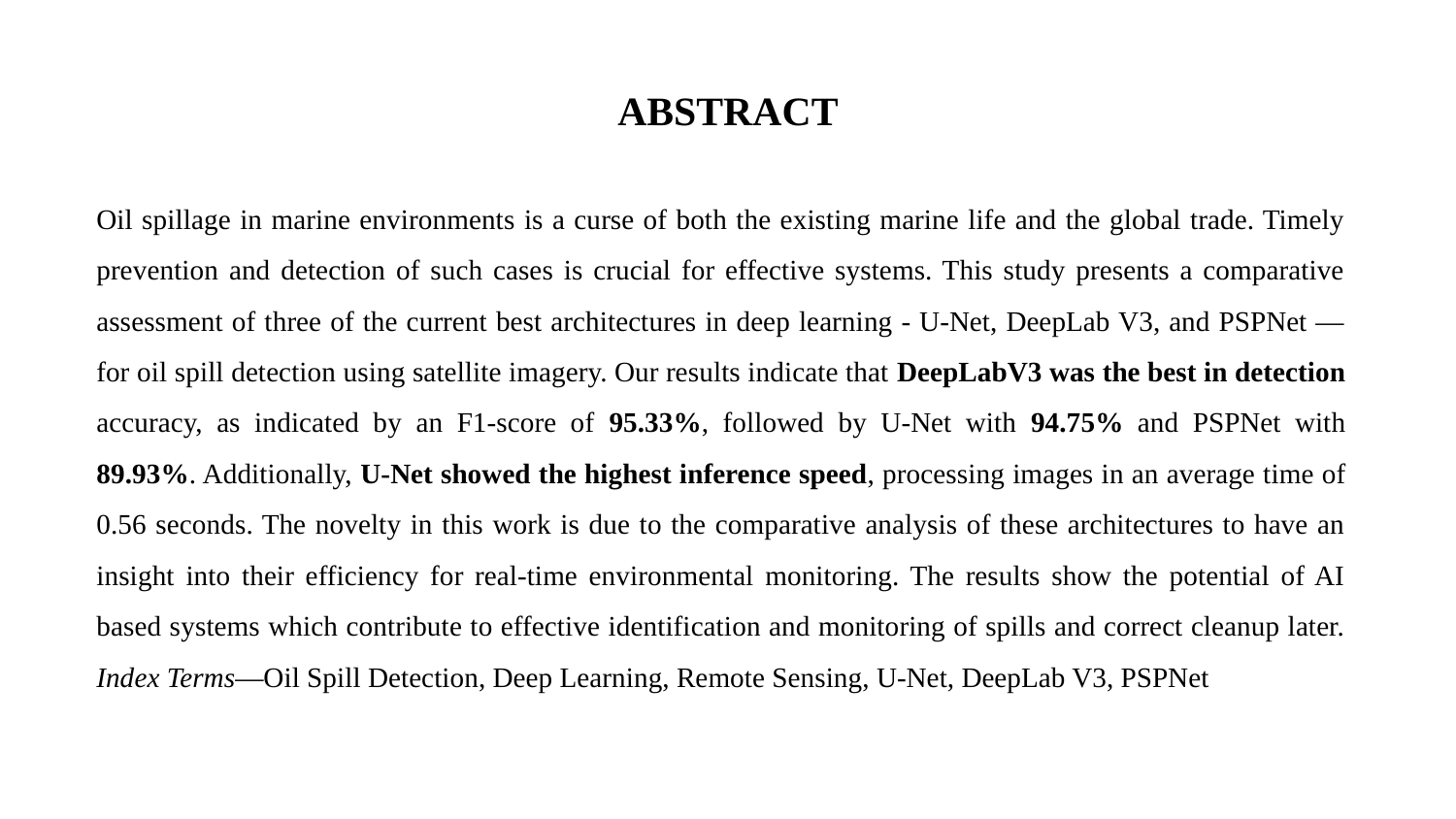

ABSTRACT
Oil spillage in marine environments is a curse of both the existing marine life and the global trade. Timely prevention and detection of such cases is crucial for effective systems. This study presents a comparative assessment of three of the current best architectures in deep learning - U-Net, DeepLab V3, and PSPNet — for oil spill detection using satellite imagery. Our results indicate that DeepLabV3 was the best in detection accuracy, as indicated by an F1-score of 95.33%, followed by U-Net with 94.75% and PSPNet with 89.93%. Additionally, U-Net showed the highest inference speed, processing images in an average time of 0.56 seconds. The novelty in this work is due to the comparative analysis of these architectures to have an insight into their efficiency for real-time environmental monitoring. The results show the potential of AI based systems which contribute to effective identification and monitoring of spills and correct cleanup later. Index Terms—Oil Spill Detection, Deep Learning, Remote Sensing, U-Net, DeepLab V3, PSPNet